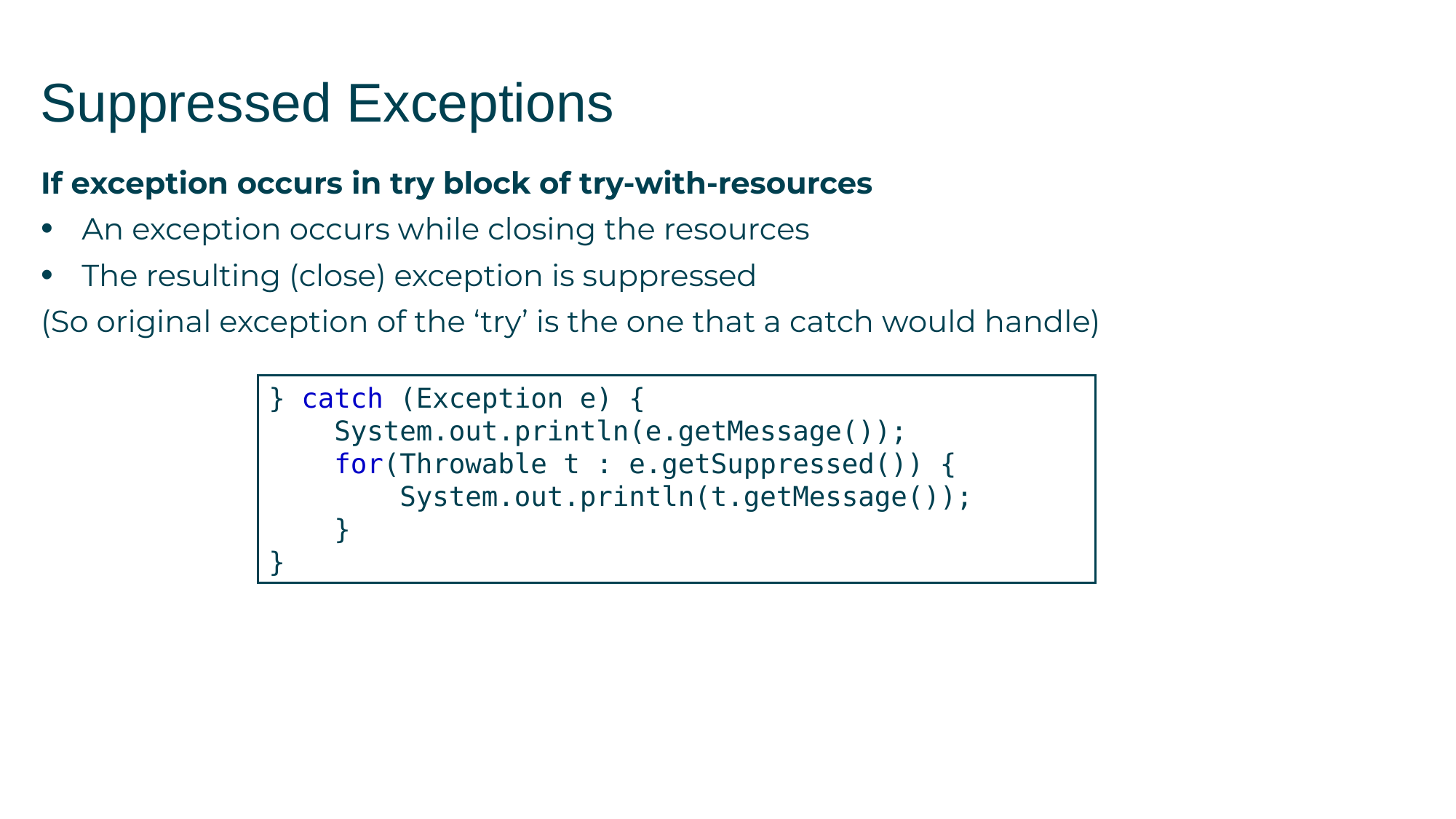

# Suppressed Exceptions
If exception occurs in try block of try-with-resources
An exception occurs while closing the resources
The resulting (close) exception is suppressed
(So original exception of the ‘try’ is the one that a catch would handle)
} catch (Exception e) {
    System.out.println(e.getMessage());
    for(Throwable t : e.getSuppressed()) {
        System.out.println(t.getMessage());
    }
}